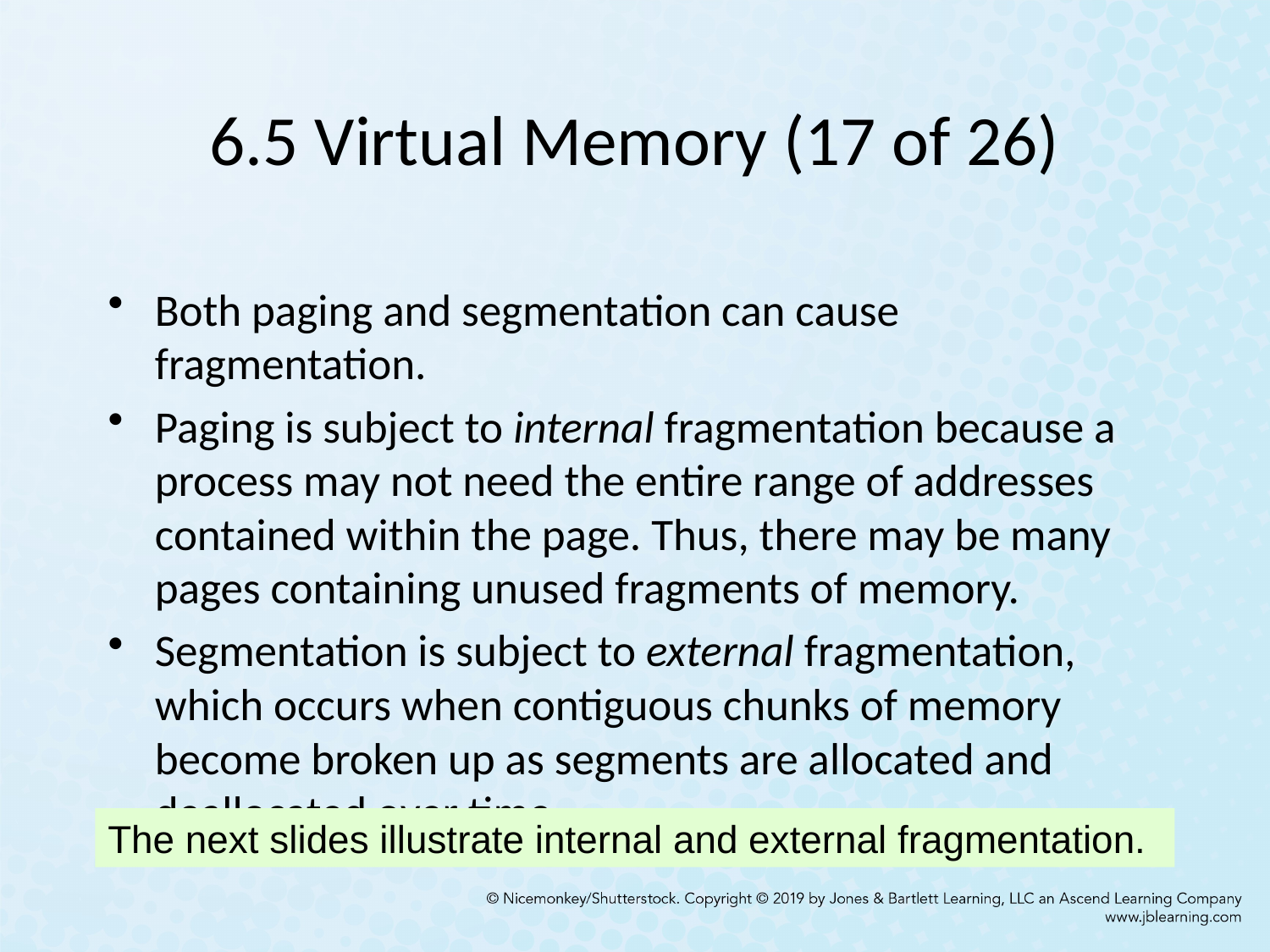

# 6.5 Virtual Memory (17 of 26)
Both paging and segmentation can cause fragmentation.
Paging is subject to internal fragmentation because a process may not need the entire range of addresses contained within the page. Thus, there may be many pages containing unused fragments of memory.
Segmentation is subject to external fragmentation, which occurs when contiguous chunks of memory become broken up as segments are allocated and deallocated over time.
The next slides illustrate internal and external fragmentation.